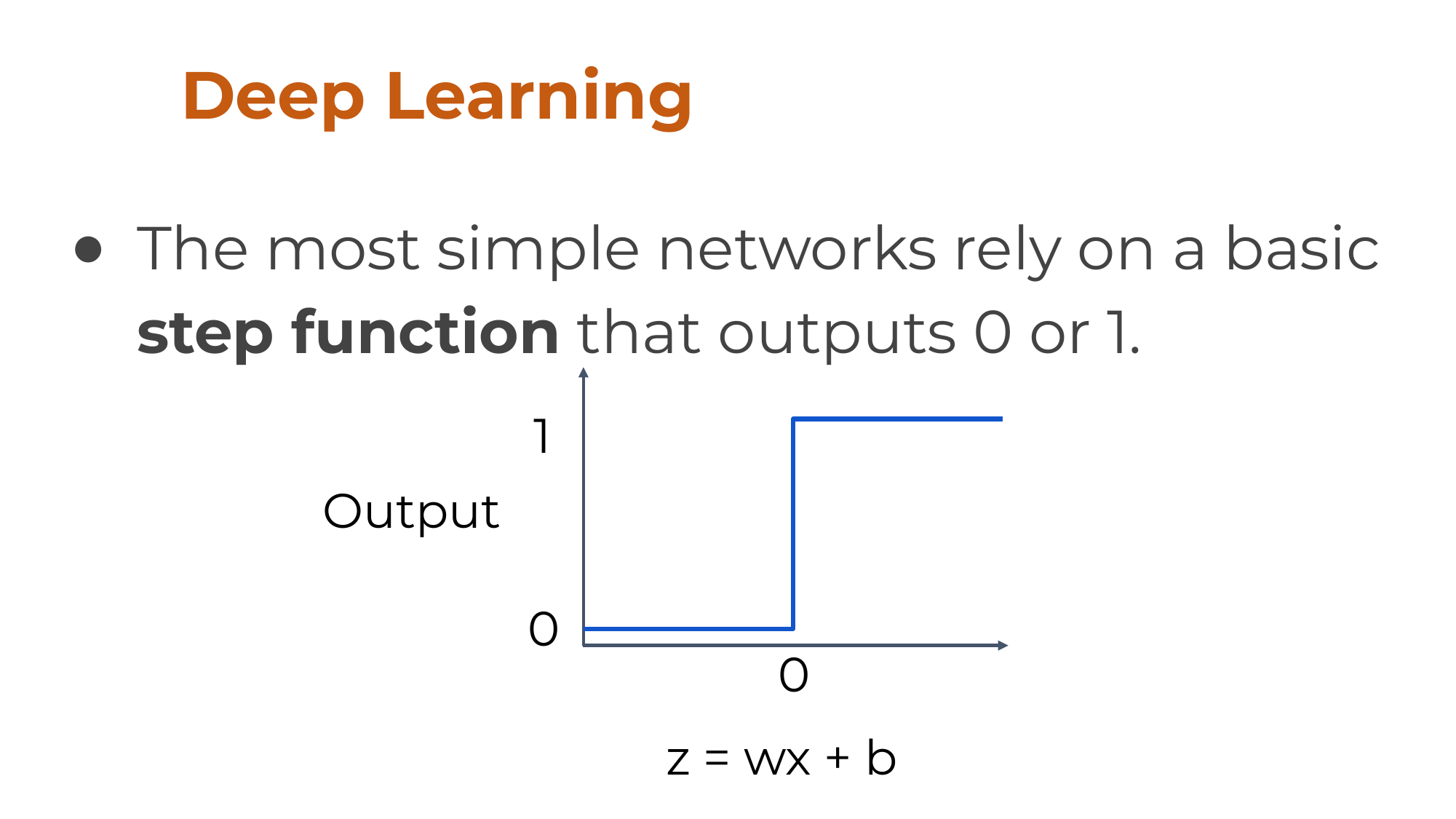

# Deep Learning

The most simple networks rely on a basic step function that outputs 0 or 1.
1
Output
0
0
z = wx + b